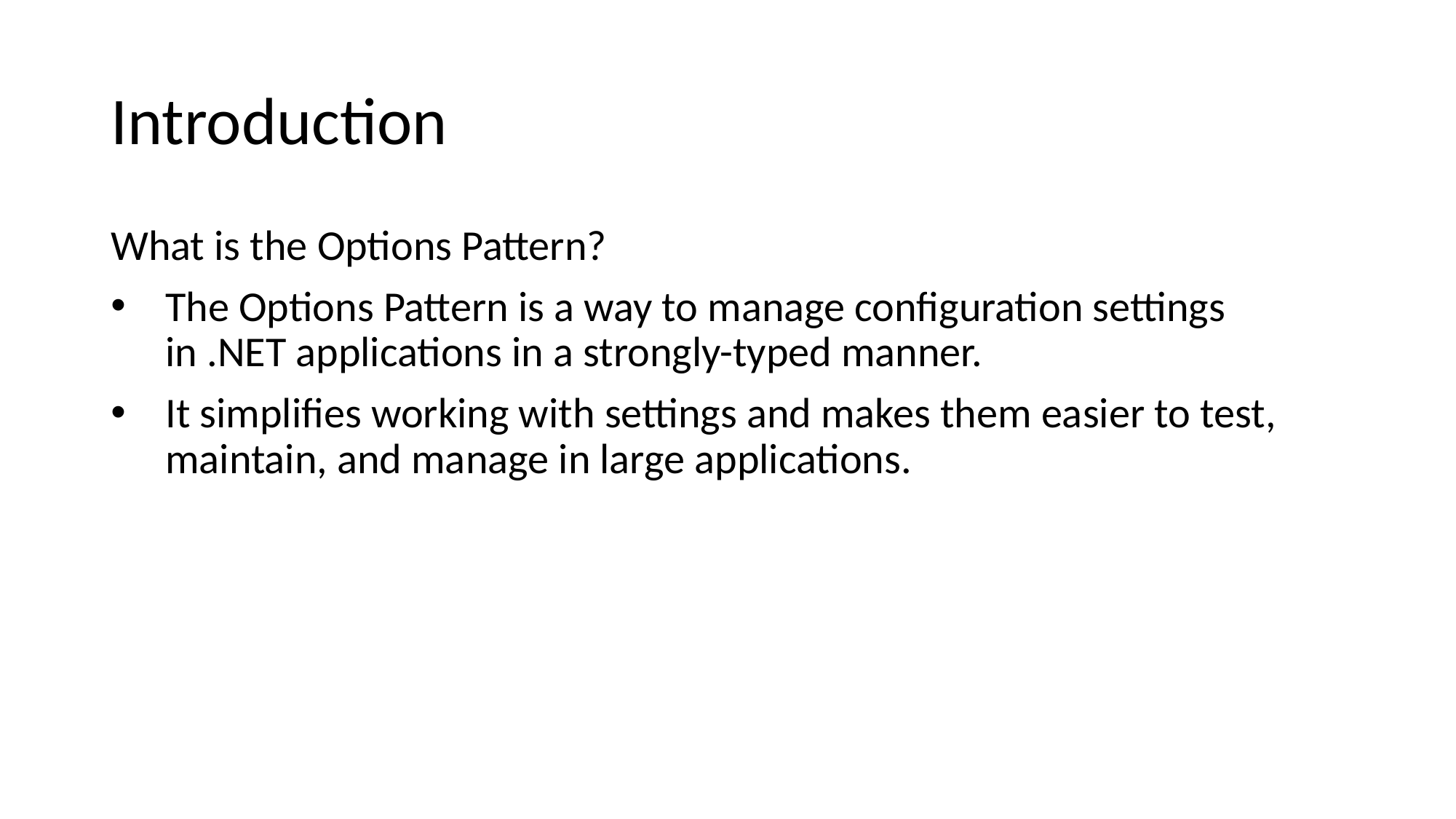

# Introduction
What is the Options Pattern?
The Options Pattern is a way to manage configuration settings in .NET applications in a strongly-typed manner.
It simplifies working with settings and makes them easier to test, maintain, and manage in large applications.